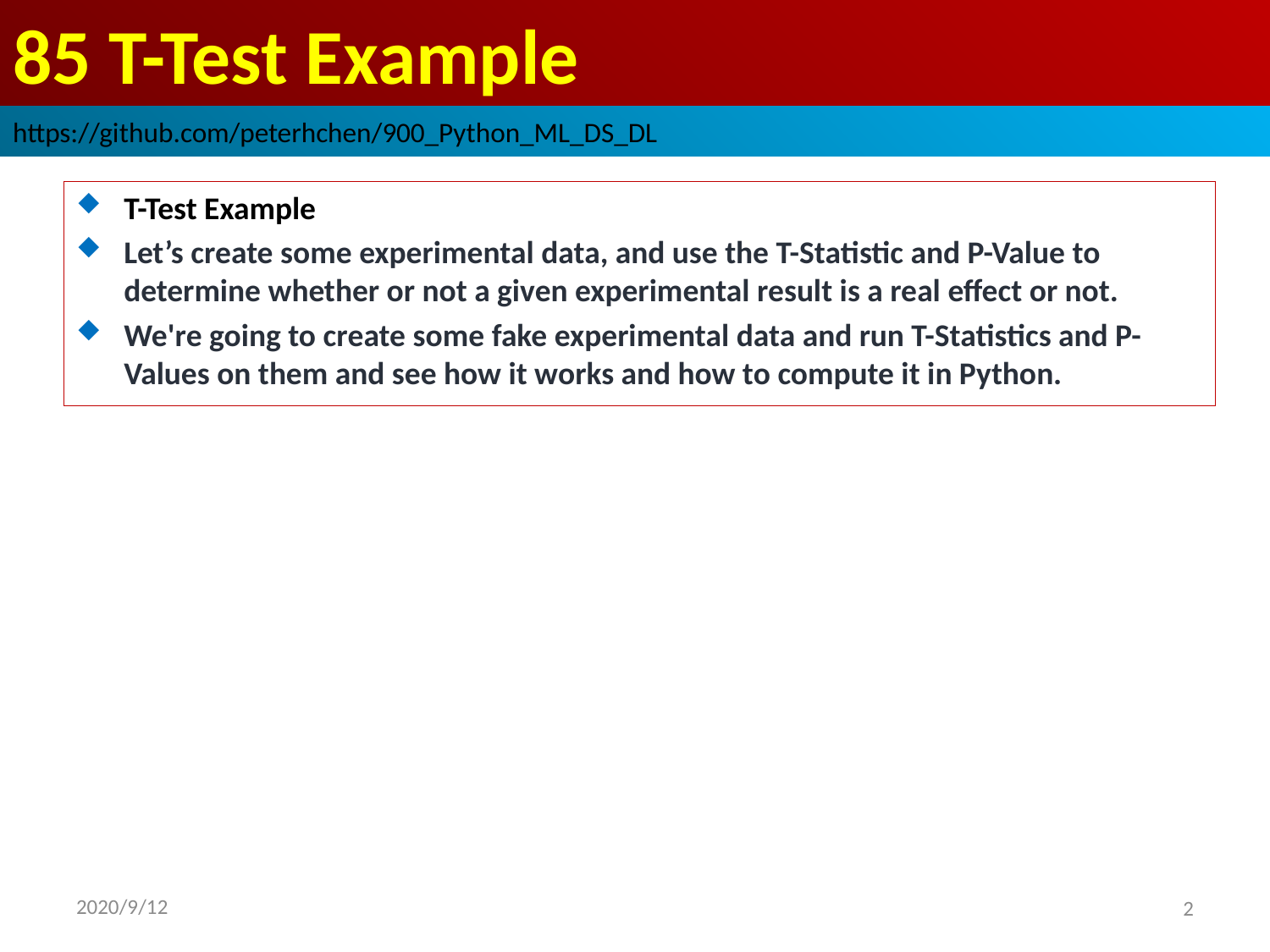

# 85 T-Test Example
https://github.com/peterhchen/900_Python_ML_DS_DL
T-Test Example
Let’s create some experimental data, and use the T-Statistic and P-Value to determine whether or not a given experimental result is a real effect or not.
We're going to create some fake experimental data and run T-Statistics and P-Values on them and see how it works and how to compute it in Python.
2020/9/12
2